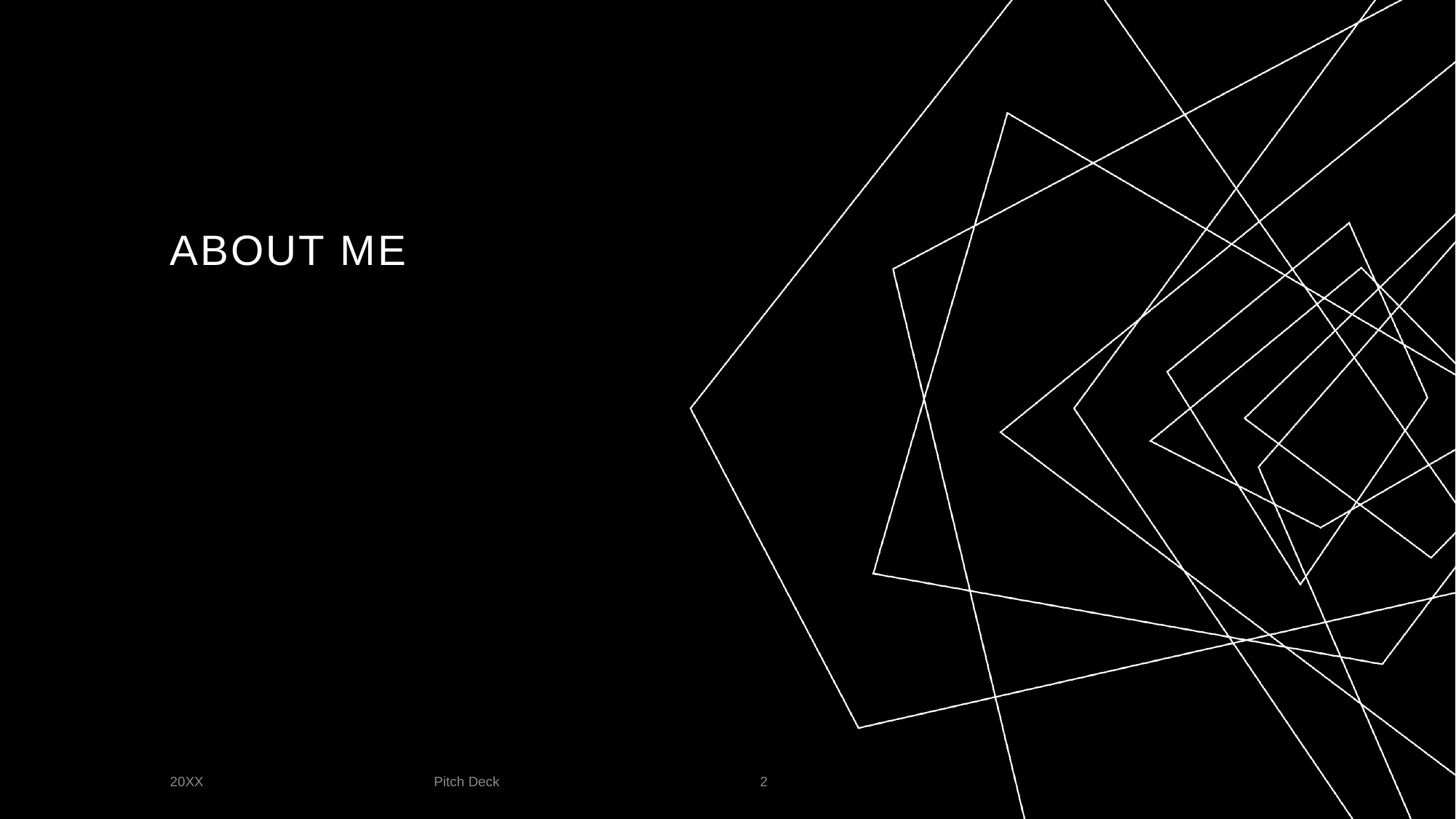

# ABOUT me
Pitch Deck
20XX
2